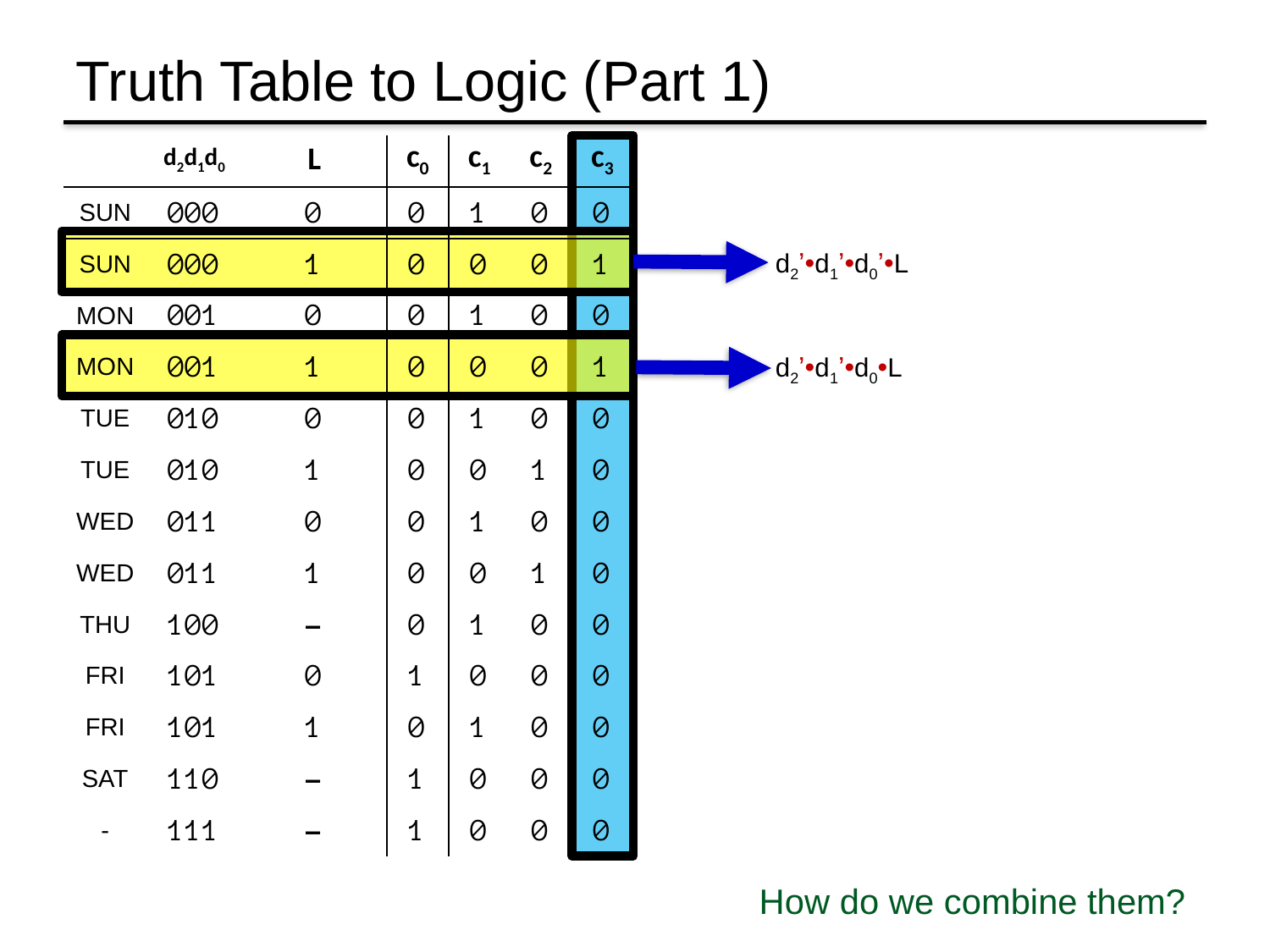

# Truth Table to Logic (Part 1)
|  | d2d1d0 | L | c0 | c1 | c2 | c3 |
| --- | --- | --- | --- | --- | --- | --- |
| SUN | 000 | 0 | 0 | 1 | 0 | 0 |
| SUN | 000 | 1 | 0 | 0 | 0 | 1 |
| MON | 001 | 0 | 0 | 1 | 0 | 0 |
| MON | 001 | 1 | 0 | 0 | 0 | 1 |
| TUE | 010 | 0 | 0 | 1 | 0 | 0 |
| TUE | 010 | 1 | 0 | 0 | 1 | 0 |
| WED | 011 | 0 | 0 | 1 | 0 | 0 |
| WED | 011 | 1 | 0 | 0 | 1 | 0 |
| THU | 100 | - | 0 | 1 | 0 | 0 |
| FRI | 101 | 0 | 1 | 0 | 0 | 0 |
| FRI | 101 | 1 | 0 | 1 | 0 | 0 |
| SAT | 110 | - | 1 | 0 | 0 | 0 |
| - | 111 | - | 1 | 0 | 0 | 0 |

d2’•d1’•d0’•L

d2’•d1’•d0•L

How do we combine them?